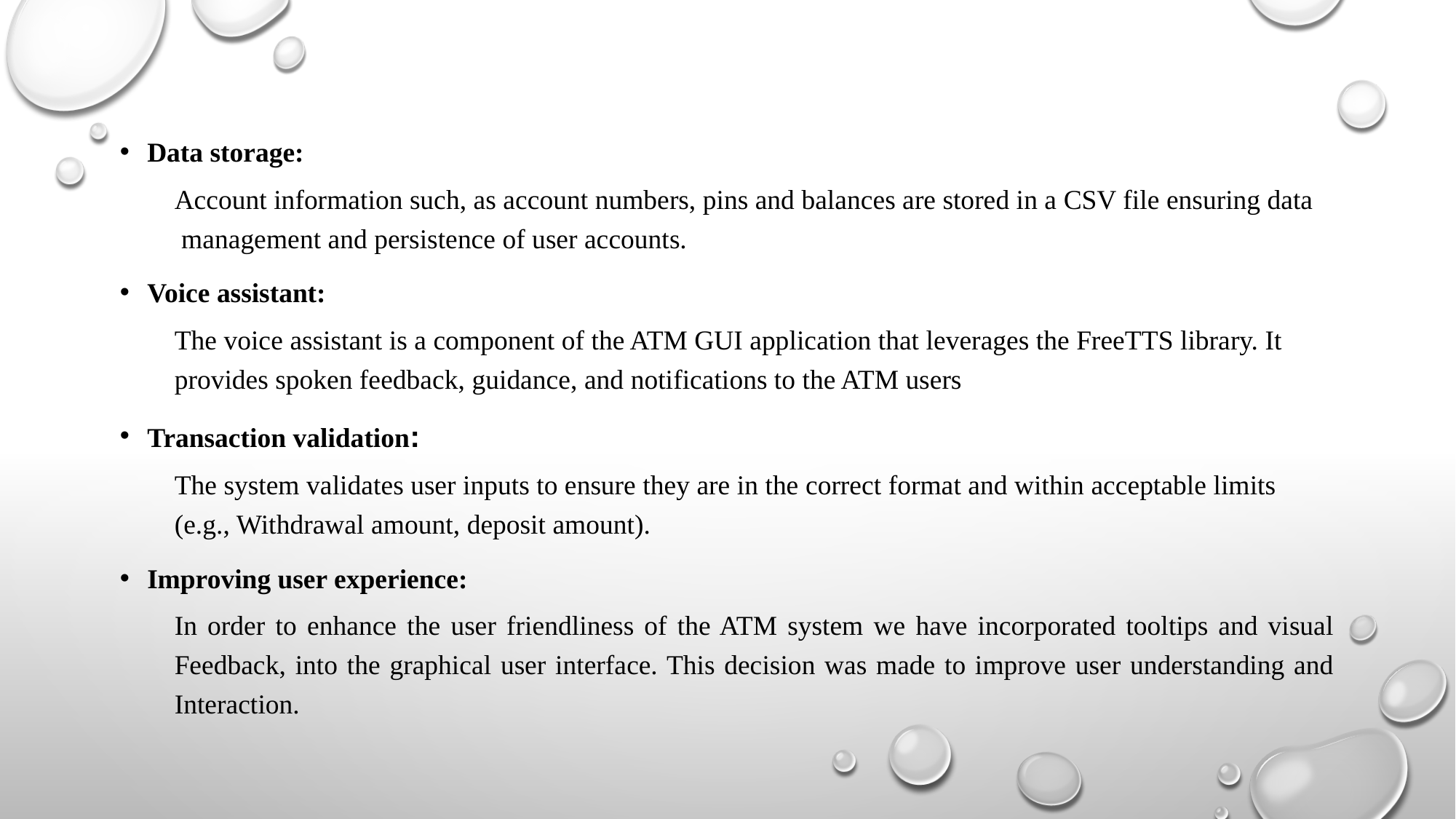

#
Data storage:
Account information such, as account numbers, pins and balances are stored in a CSV file ensuring data     management and persistence of user accounts.
Voice assistant:
The voice assistant is a component of the ATM GUI application that leverages the FreeTTS library. It provides spoken feedback, guidance, and notifications to the ATM users
Transaction validation:
The system validates user inputs to ensure they are in the correct format and within acceptable limits (e.g., Withdrawal amount, deposit amount).
Improving user experience:
In order to enhance the user friendliness of the ATM system we have incorporated tooltips and visual Feedback, into the graphical user interface. This decision was made to improve user understanding and Interaction.